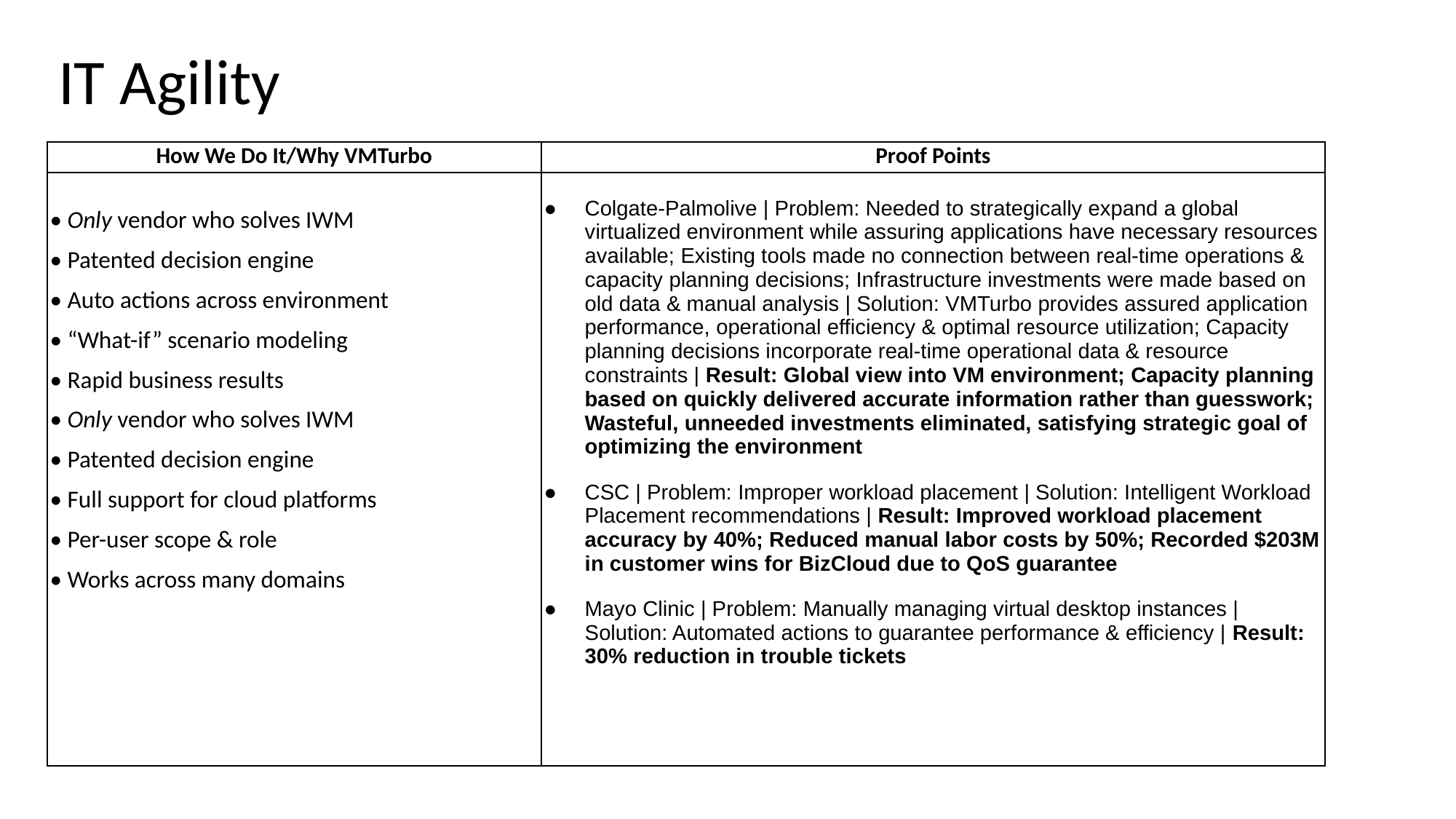

# IT Agility
| How We Do It/Why VMTurbo | Proof Points |
| --- | --- |
| • Only vendor who solves IWM • Patented decision engine • Auto actions across environment • “What-if” scenario modeling • Rapid business results • Only vendor who solves IWM • Patented decision engine • Full support for cloud platforms • Per-user scope & role • Works across many domains | Colgate-Palmolive | Problem: Needed to strategically expand a global virtualized environment while assuring applications have necessary resources available; Existing tools made no connection between real-time operations & capacity planning decisions; Infrastructure investments were made based on old data & manual analysis | Solution: VMTurbo provides assured application performance, operational efficiency & optimal resource utilization; Capacity planning decisions incorporate real-time operational data & resource constraints | Result: Global view into VM environment; Capacity planning based on quickly delivered accurate information rather than guesswork; Wasteful, unneeded investments eliminated, satisfying strategic goal of optimizing the environment CSC | Problem: Improper workload placement | Solution: Intelligent Workload Placement recommendations | Result: Improved workload placement accuracy by 40%; Reduced manual labor costs by 50%; Recorded $203M in customer wins for BizCloud due to QoS guarantee Mayo Clinic | Problem: Manually managing virtual desktop instances | Solution: Automated actions to guarantee performance & efficiency | Result: 30% reduction in trouble tickets |